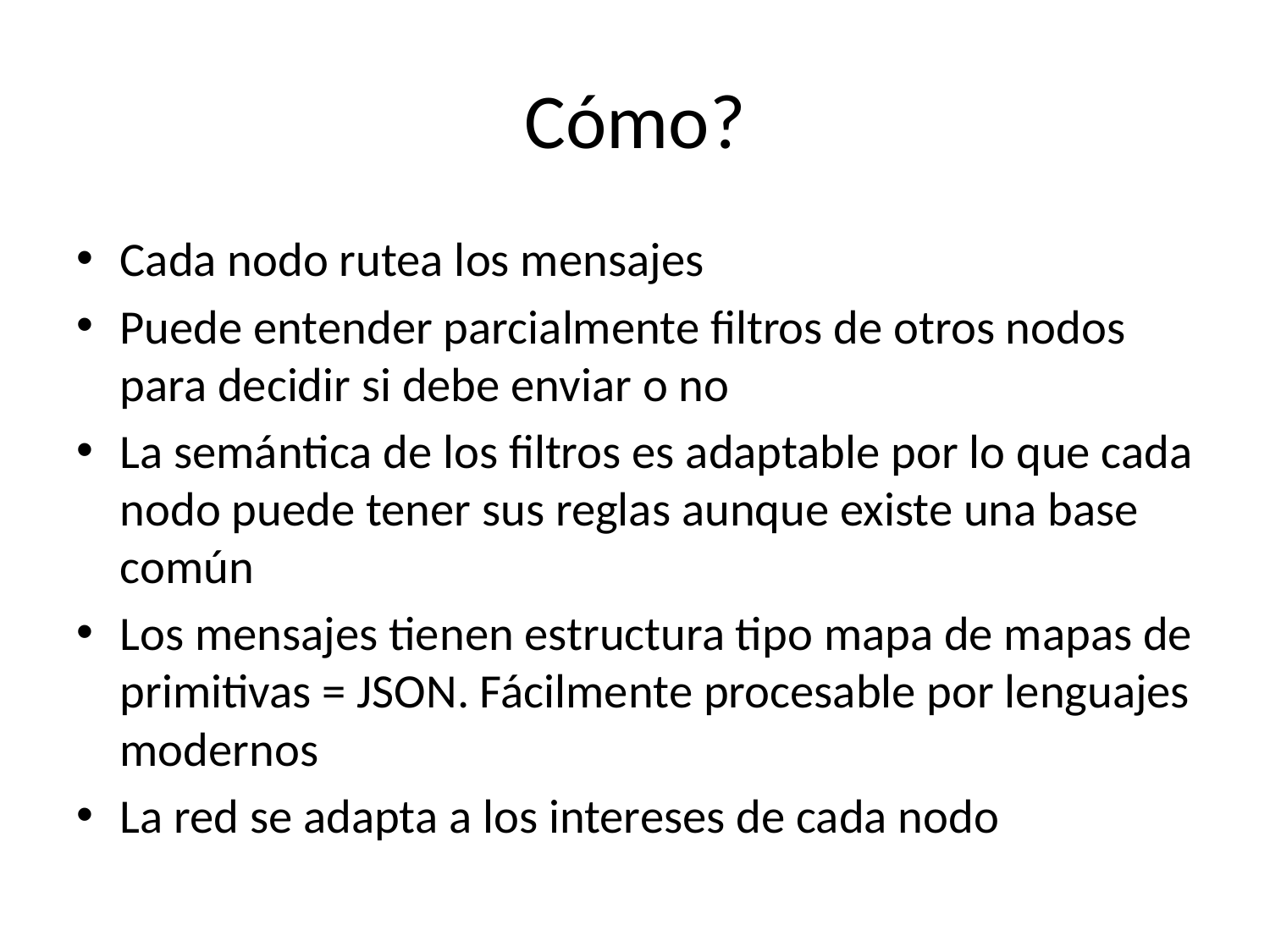

# Cómo?
Cada nodo rutea los mensajes
Puede entender parcialmente filtros de otros nodos para decidir si debe enviar o no
La semántica de los filtros es adaptable por lo que cada nodo puede tener sus reglas aunque existe una base común
Los mensajes tienen estructura tipo mapa de mapas de primitivas = JSON. Fácilmente procesable por lenguajes modernos
La red se adapta a los intereses de cada nodo